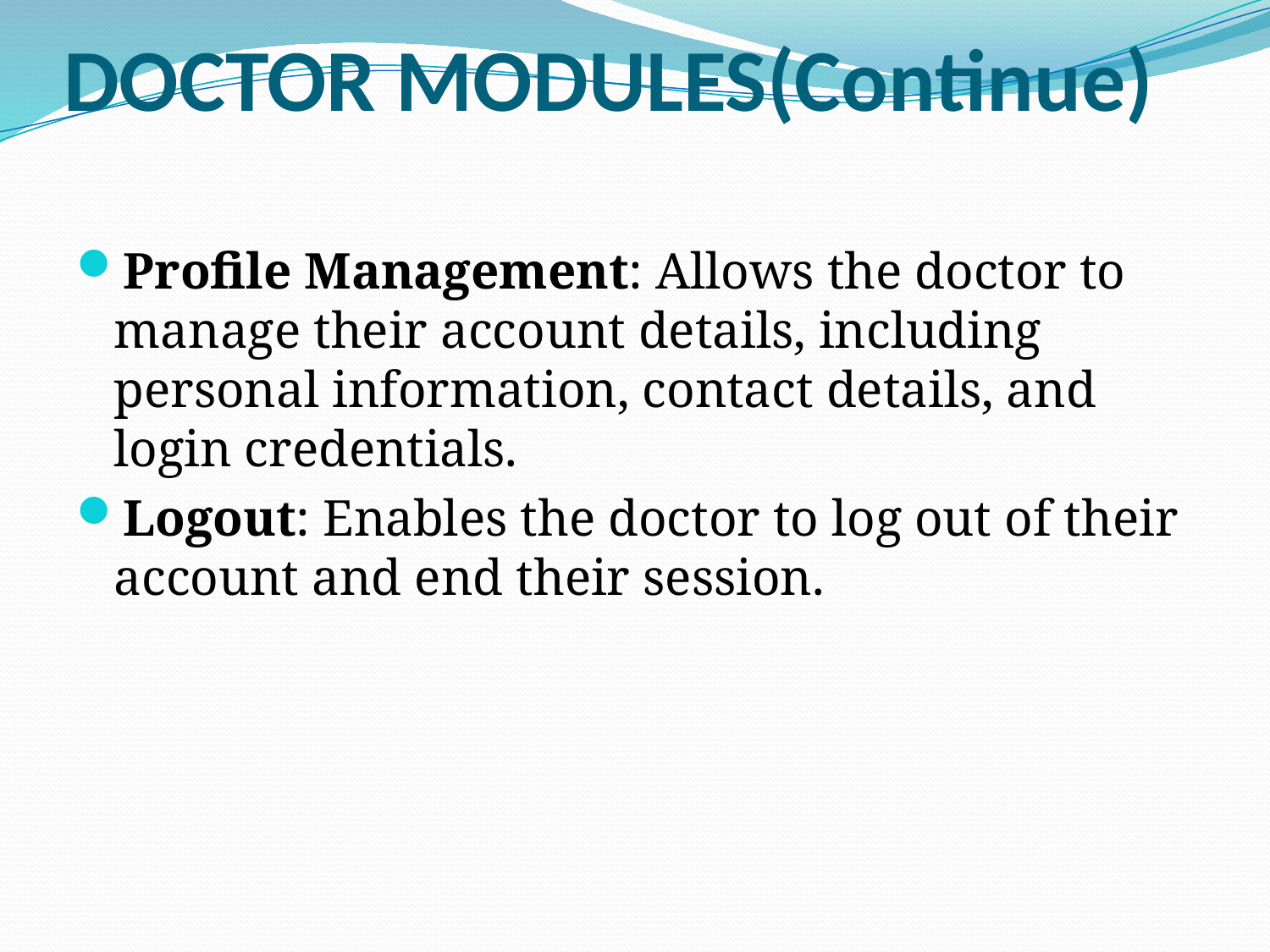

# DOCTOR MODULES(Continue)

Profile Management: Allows the doctor to manage their account details, including personal information, contact details, and login credentials.
Logout: Enables the doctor to log out of their account and end their session.